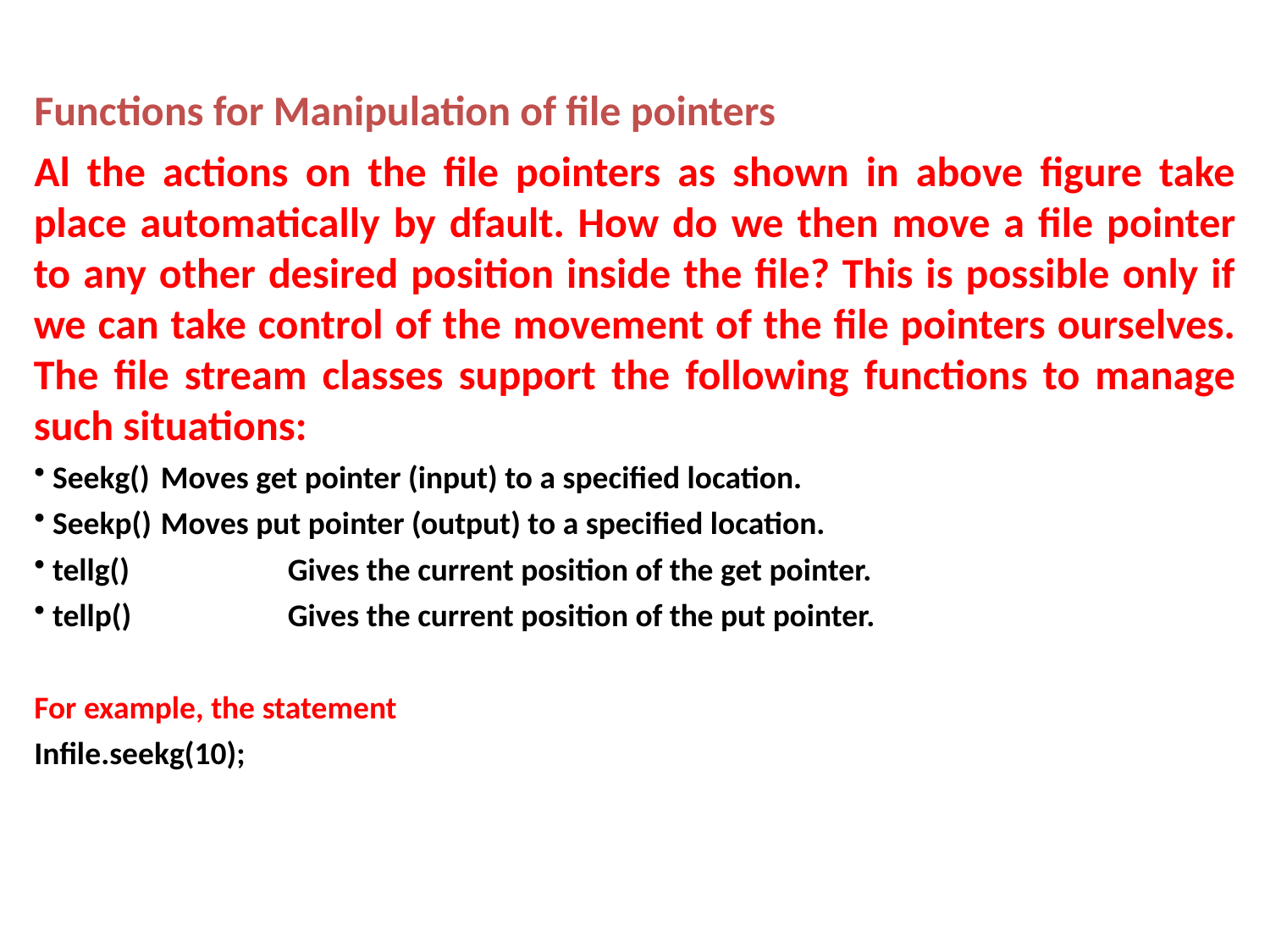

Functions for Manipulation of file pointers
Al the actions on the file pointers as shown in above figure take place automatically by dfault. How do we then move a file pointer to any other desired position inside the file? This is possible only if we can take control of the movement of the file pointers ourselves. The file stream classes support the following functions to manage such situations:
 Seekg()	Moves get pointer (input) to a specified location.
 Seekp()	Moves put pointer (output) to a specified location.
 tellg()		Gives the current position of the get pointer.
 tellp()		Gives the current position of the put pointer.

For example, the statement
Infile.seekg(10);